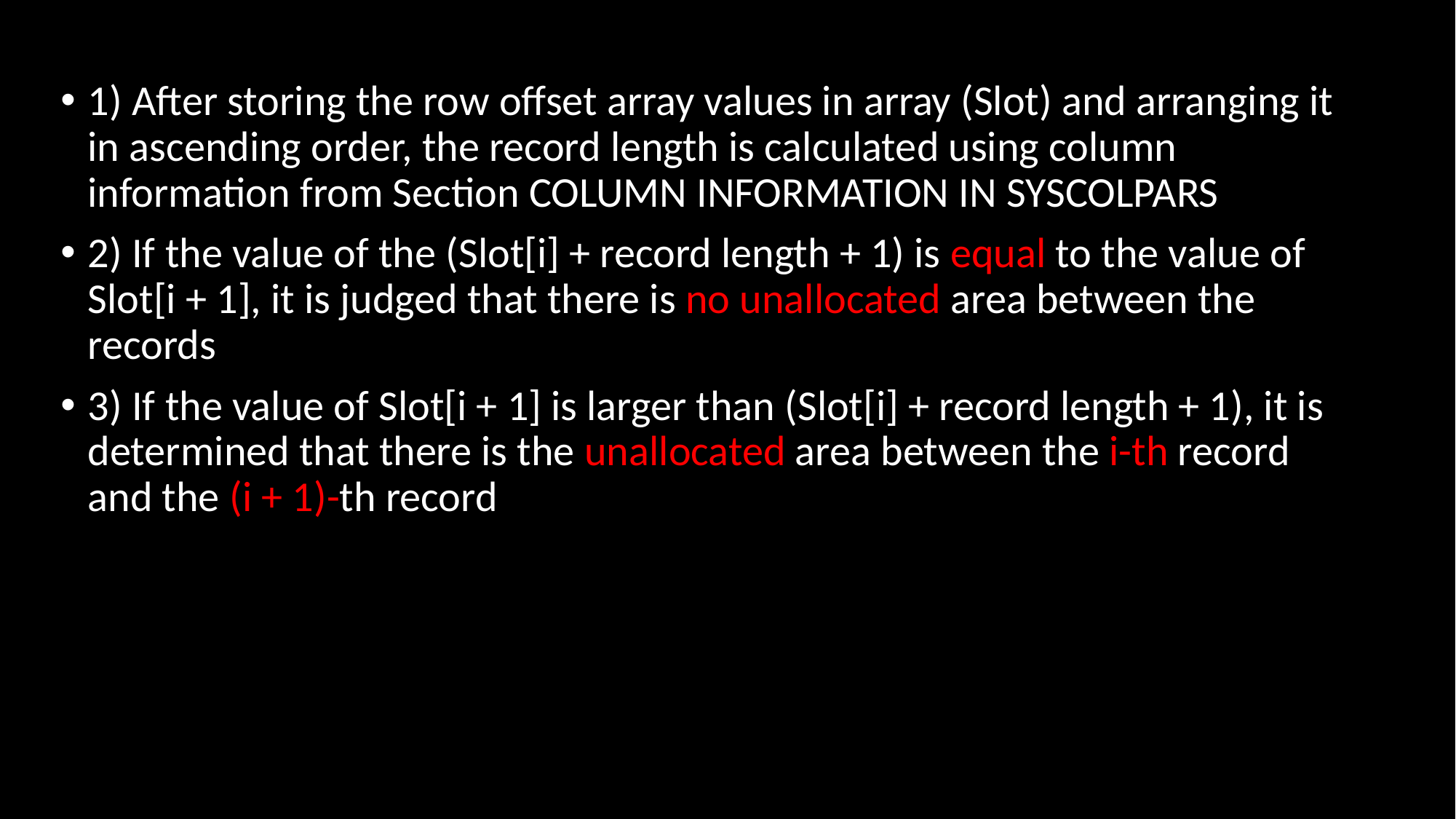

1) After storing the row offset array values in array (Slot) and arranging it in ascending order, the record length is calculated using column information from Section COLUMN INFORMATION IN SYSCOLPARS
2) If the value of the (Slot[i] + record length + 1) is equal to the value of Slot[i + 1], it is judged that there is no unallocated area between the records
3) If the value of Slot[i + 1] is larger than (Slot[i] + record length + 1), it is determined that there is the unallocated area between the i-th record and the (i + 1)-th record